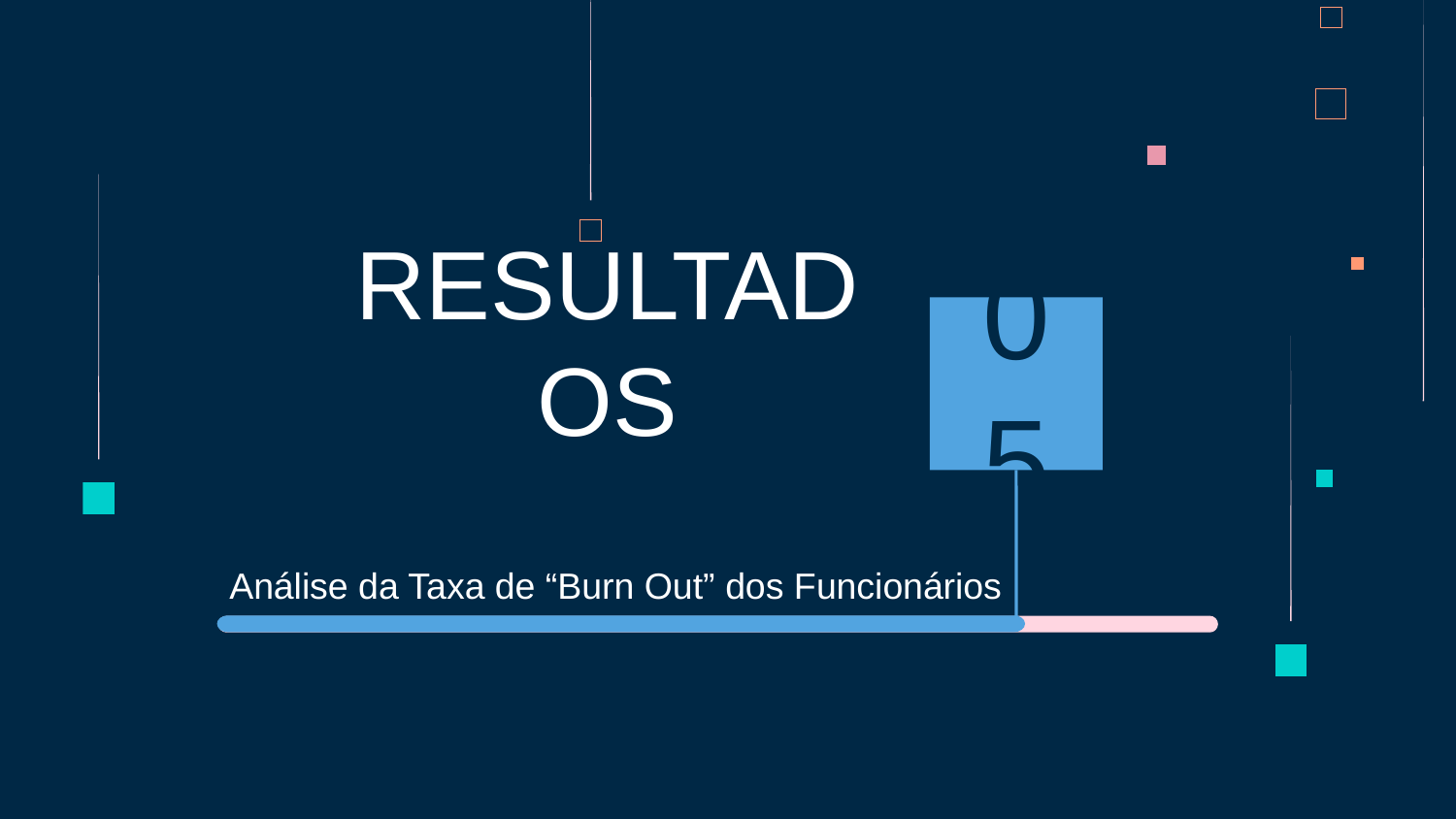

# RESULTADOS
05
Análise da Taxa de “Burn Out” dos Funcionários